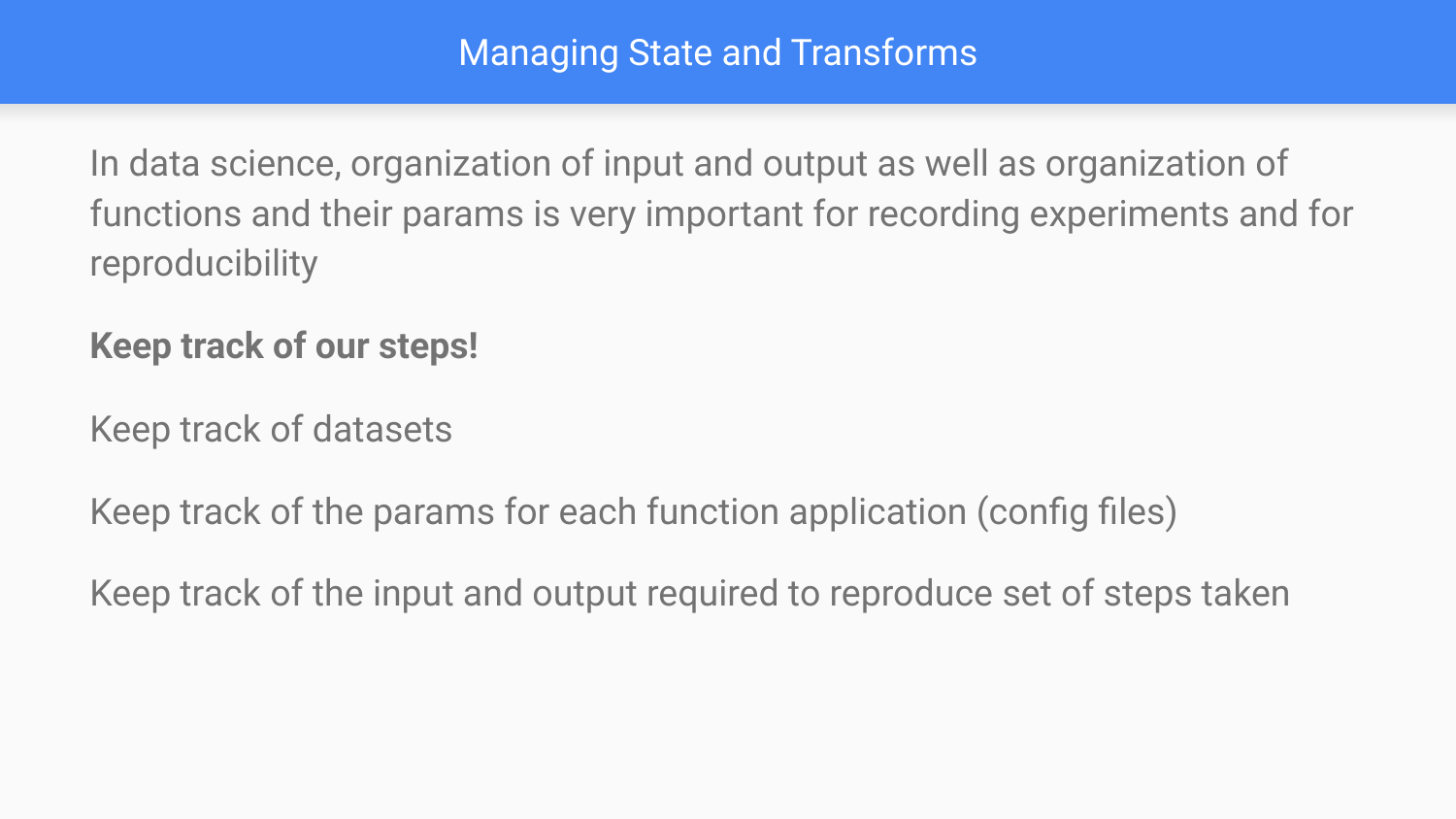

# Managing State and Transforms
In data science, organization of input and output as well as organization of functions and their params is very important for recording experiments and for reproducibility
Keep track of our steps!
Keep track of datasets
Keep track of the params for each function application (config files)
Keep track of the input and output required to reproduce set of steps taken